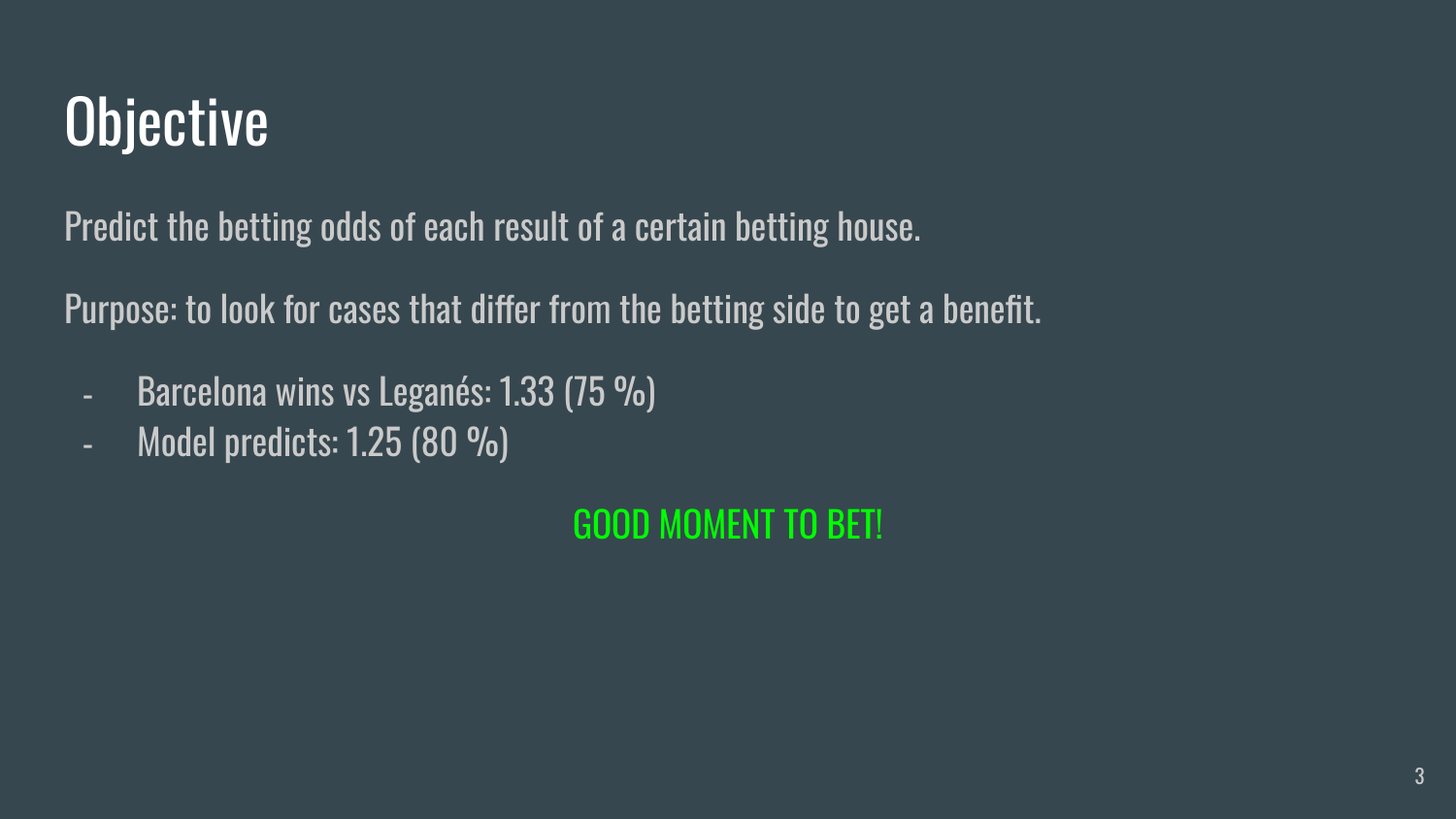

# Objective
Predict the betting odds of each result of a certain betting house.
Purpose: to look for cases that differ from the betting side to get a benefit.
Barcelona wins vs Leganés: 1.33 (75 %)
Model predicts: 1.25 (80 %)
GOOD MOMENT TO BET!

3